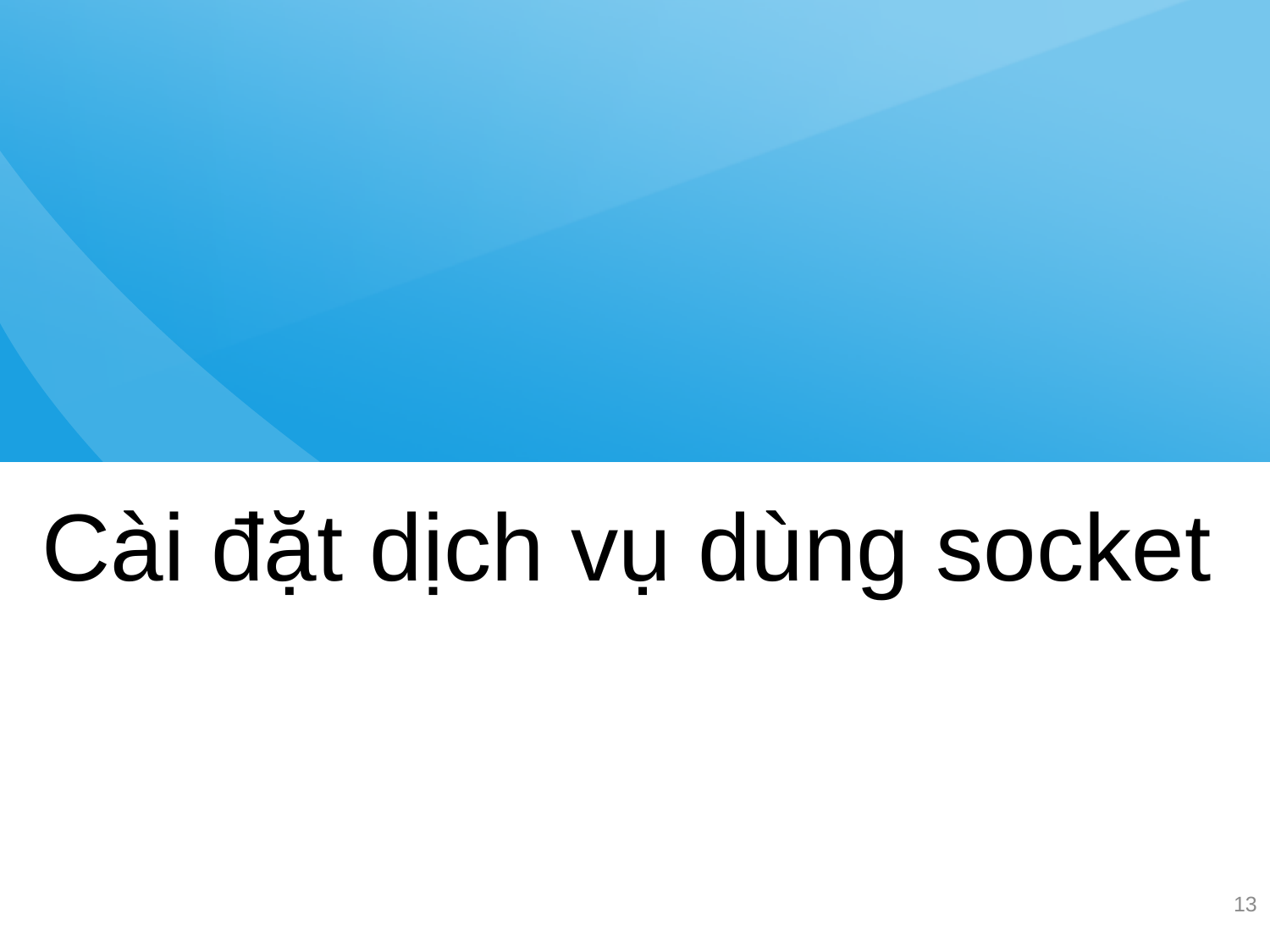

# Cài đặt dịch vụ dùng socket
13